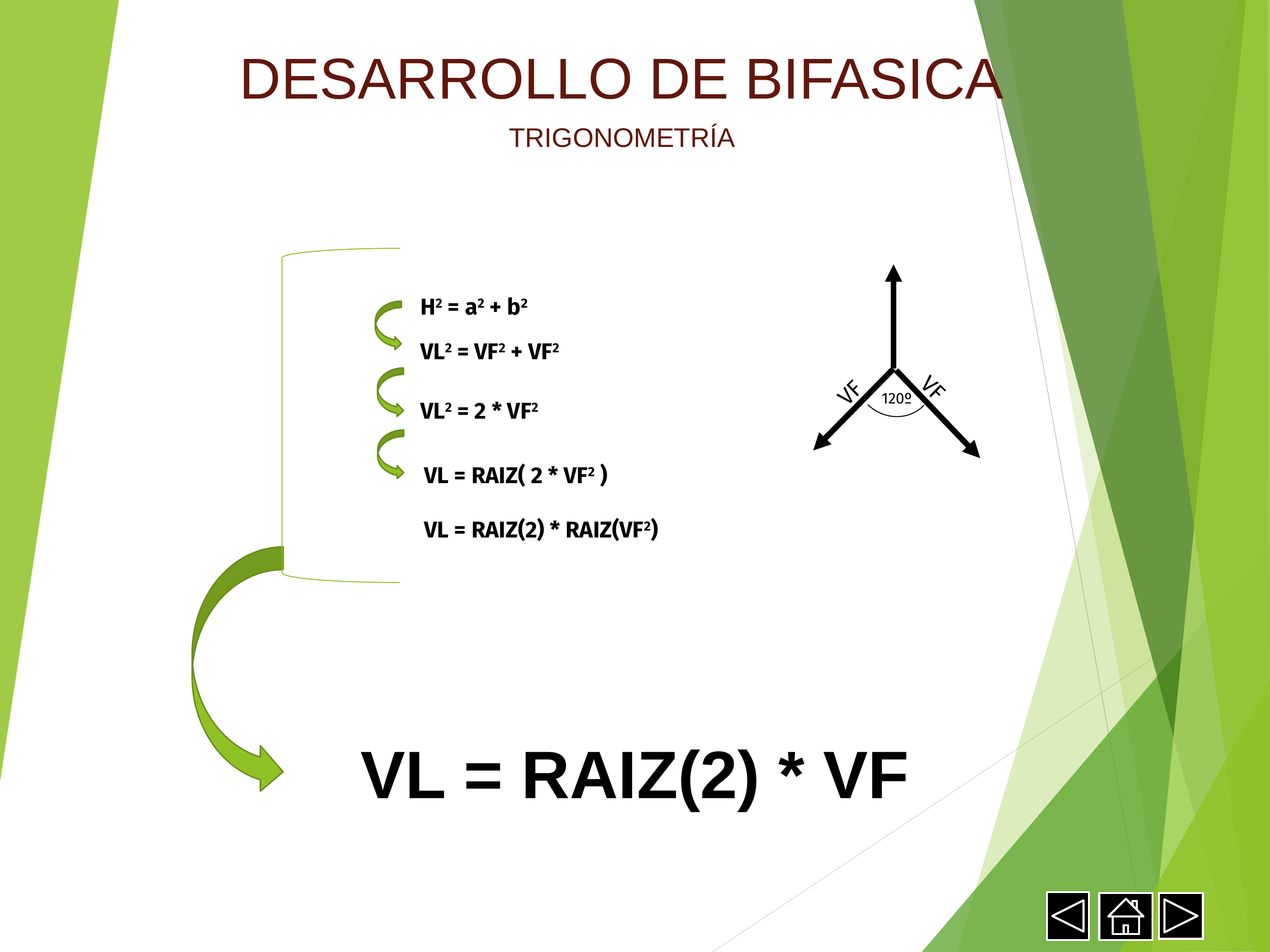

DESARROLLO DE BIFASICA
TRIGONOMETRÍA

VF
120º
VF
H2 = a2 + b2

VL2 = VF2 + VF2

VL2 = 2 * VF2

VL = RAIZ( 2 * VF2 )
VL = RAIZ(2) * RAIZ(VF2)

VL = RAIZ(2) * VF